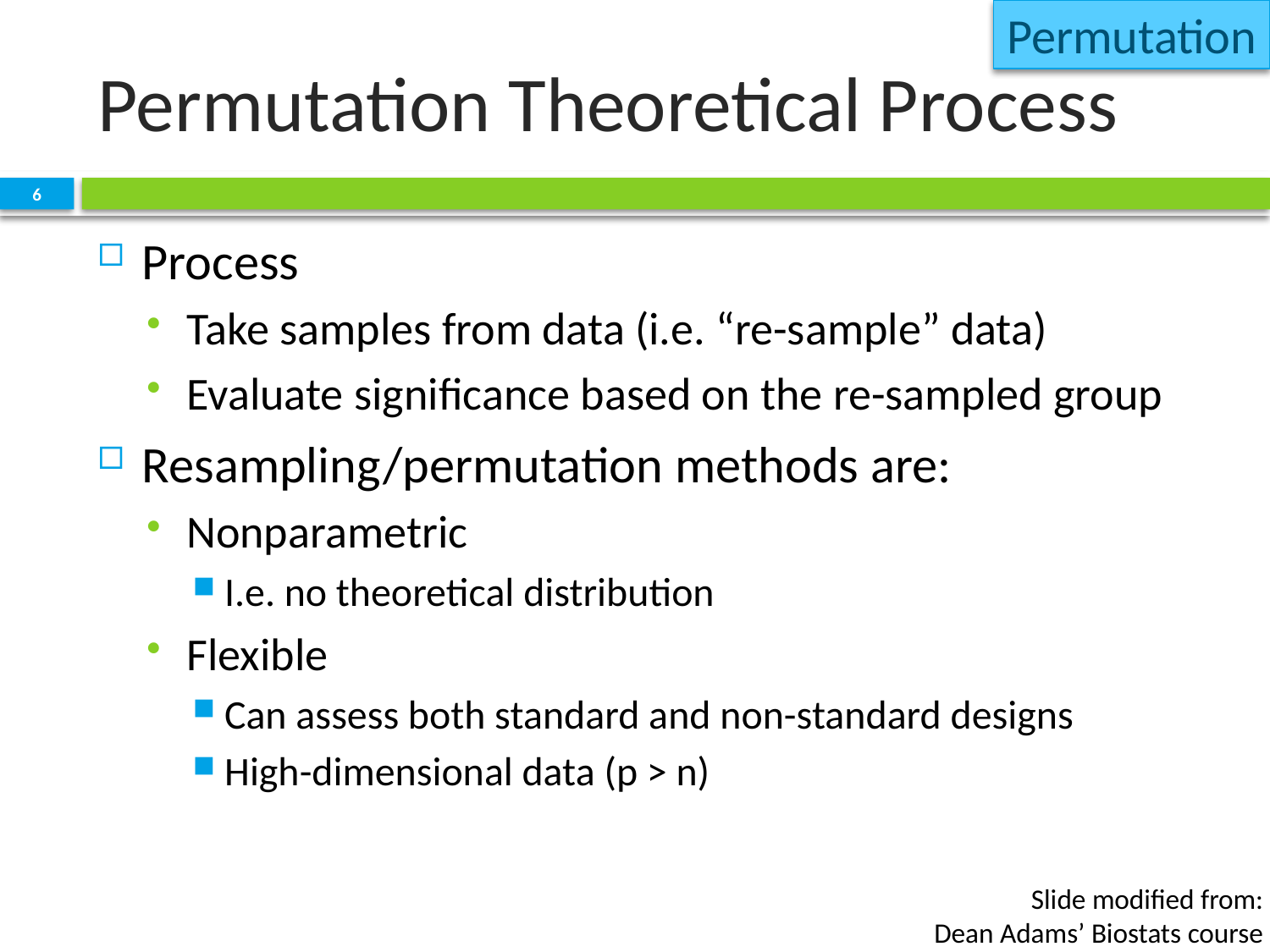

Permutation
# Permutation Theoretical Process
6
Process
Take samples from data (i.e. “re-sample” data)
Evaluate significance based on the re-sampled group
Resampling/permutation methods are:
Nonparametric
I.e. no theoretical distribution
Flexible
Can assess both standard and non-standard designs
High-dimensional data (p > n)
Slide modified from:
Dean Adams’ Biostats course